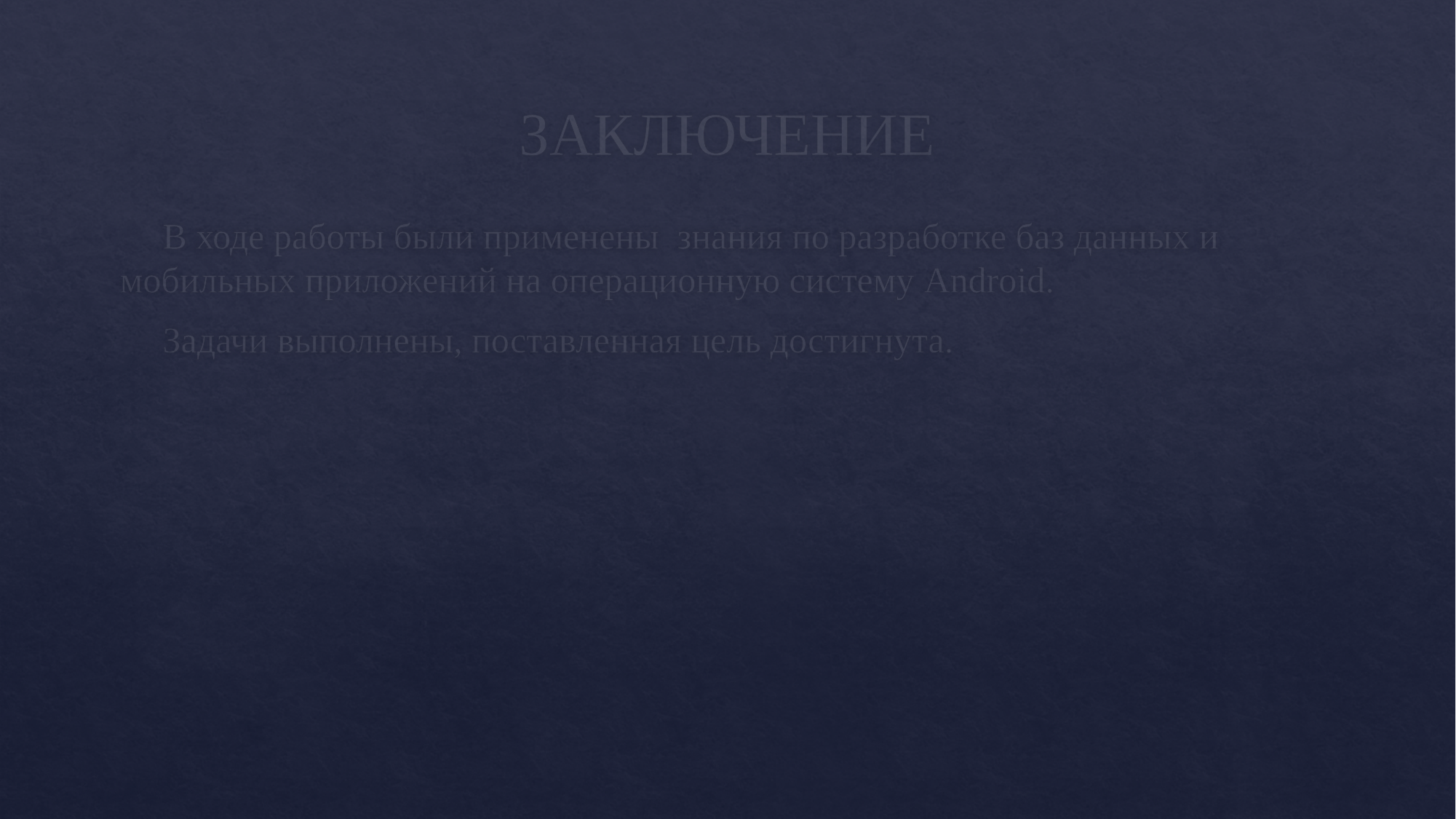

# ЗАКЛЮЧЕНИЕ
В ходе работы были применены  знания по разработке баз данных и мобильных приложений на операционную систему Android.
Задачи выполнены, поставленная цель достигнута.